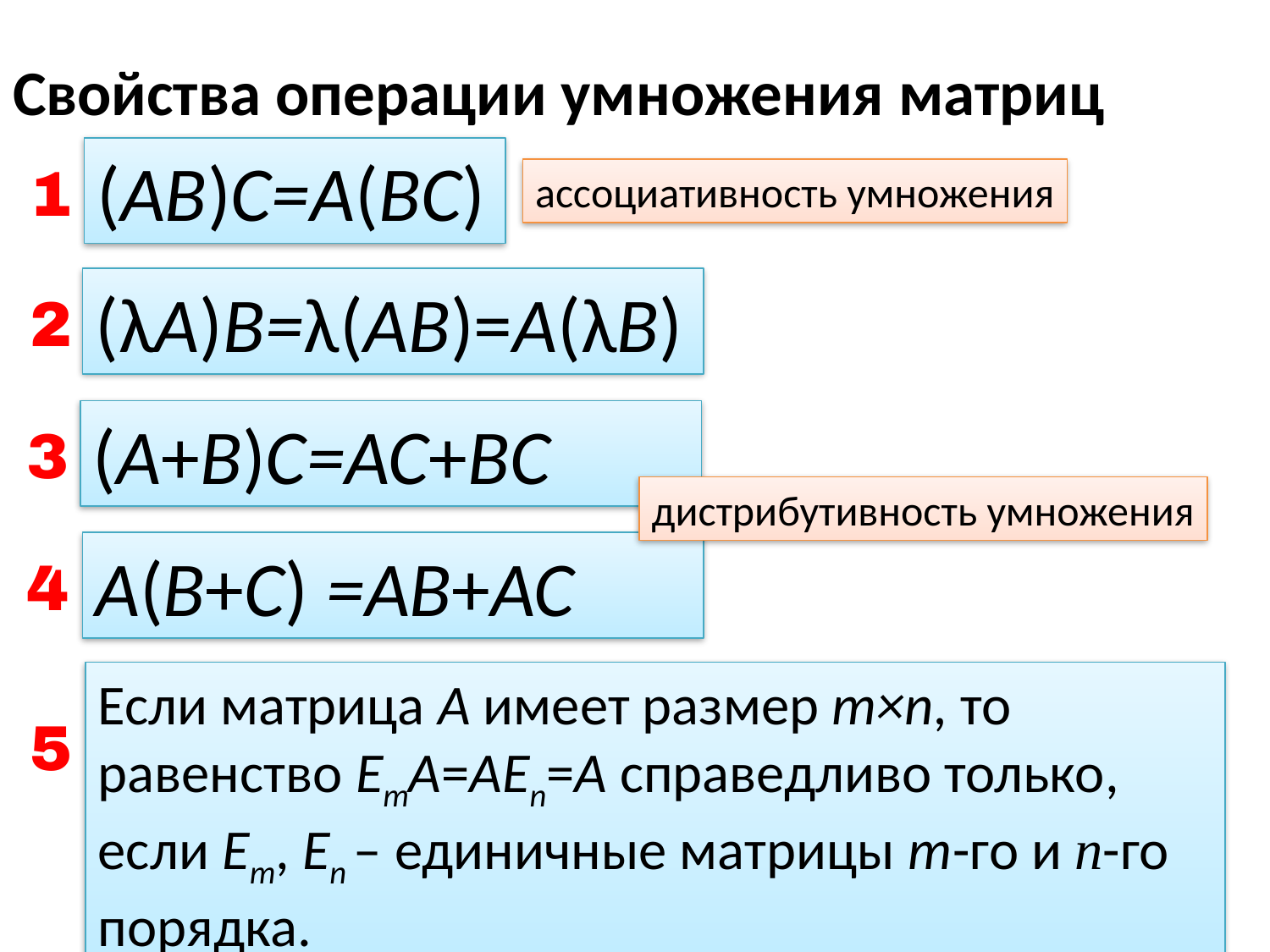

# Свойства операции умножения матриц
(АВ)С=А(ВС)
1
ассоциативность умножения
(λА)В=λ(АВ)=A(λB)
2
(A+B)C=AC+BC
3
дистрибутивность умножения
A(B+C) =AB+AC
4
Если матрица А имеет размер m×n, то равенство EmA=AEn=A справедливо только, если Em, En – единичные матрицы т-го и п-го порядка.
5